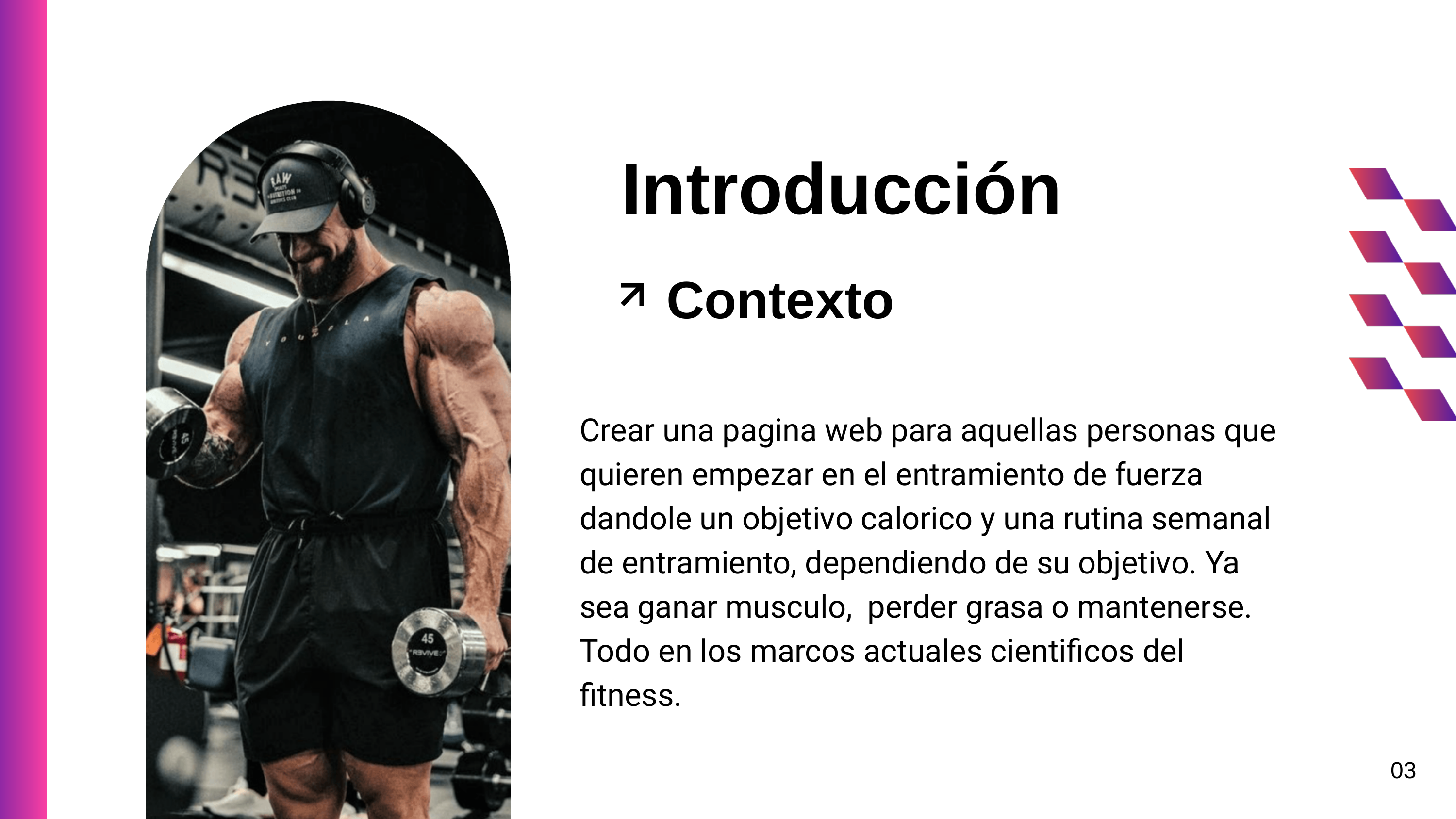

Introducción

Contexto

Crear una pagina web para aquellas personas que quieren empezar en el entramiento de fuerza dandole un objetivo calorico y una rutina semanal de entramiento, dependiendo de su objetivo. Ya sea ganar musculo,  perder grasa o mantenerse. Todo en los marcos actuales cientificos del fitness.
03